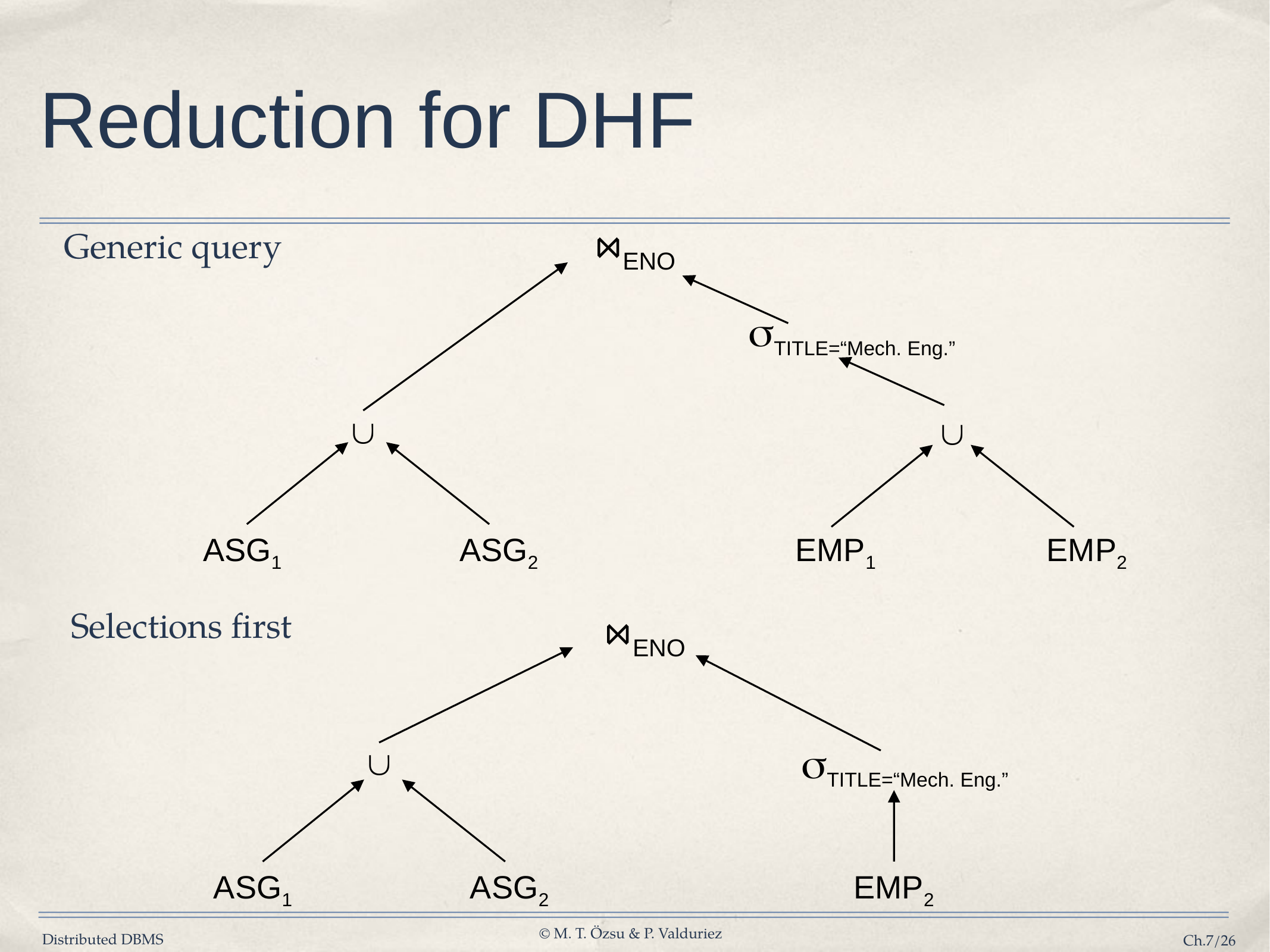

# Reduction for DHF
Generic query
⋈ENO

σTITLE=“Mech. Eng.”

∪
∪

ASG1
ASG2
EMP1
EMP2
Selections first
⋈ENO

σTITLE=“Mech. Eng.”
∪

ASG1
ASG2
EMP2